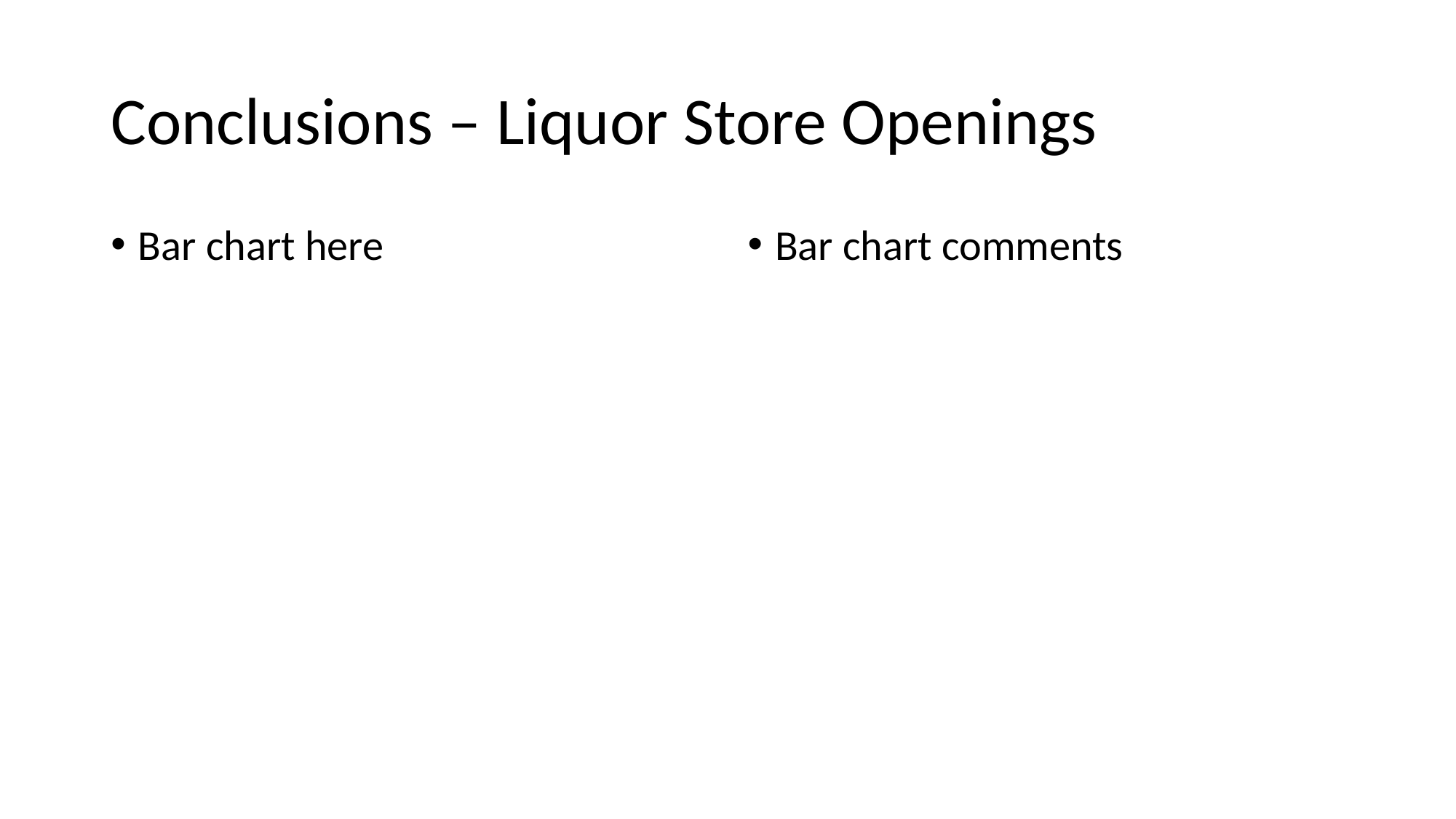

# Conclusions – Liquor Store Openings
Bar chart here
Bar chart comments